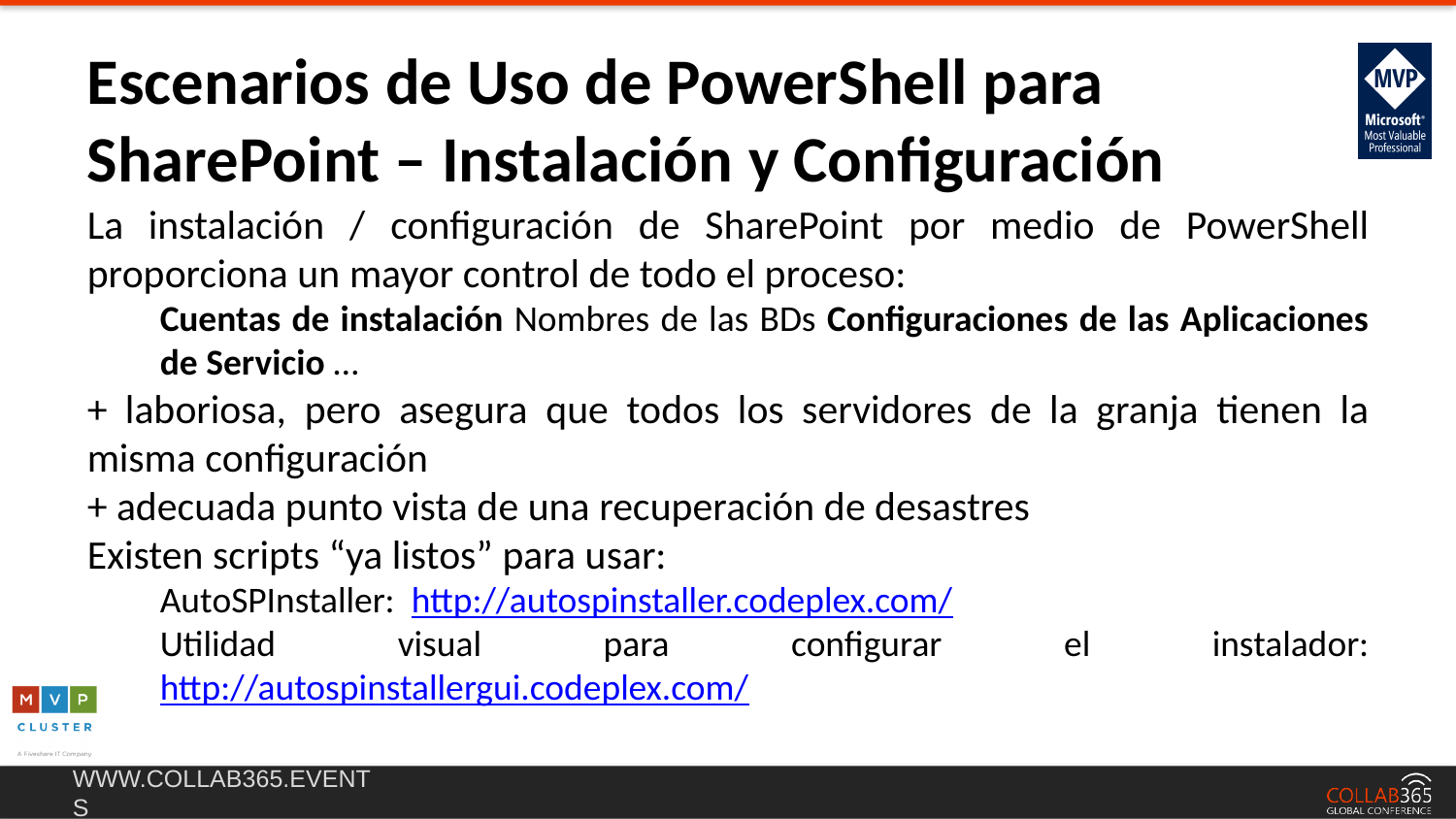

Escenarios de Uso de PowerShell para SharePoint – Instalación y Configuración
La instalación / configuración de SharePoint por medio de PowerShell proporciona un mayor control de todo el proceso:
Cuentas de instalación Nombres de las BDs Configuraciones de las Aplicaciones de Servicio …
+ laboriosa, pero asegura que todos los servidores de la granja tienen la misma configuración
+ adecuada punto vista de una recuperación de desastres
Existen scripts “ya listos” para usar:
AutoSPInstaller:  http://autospinstaller.codeplex.com/
Utilidad visual para configurar el instalador: http://autospinstallergui.codeplex.com/